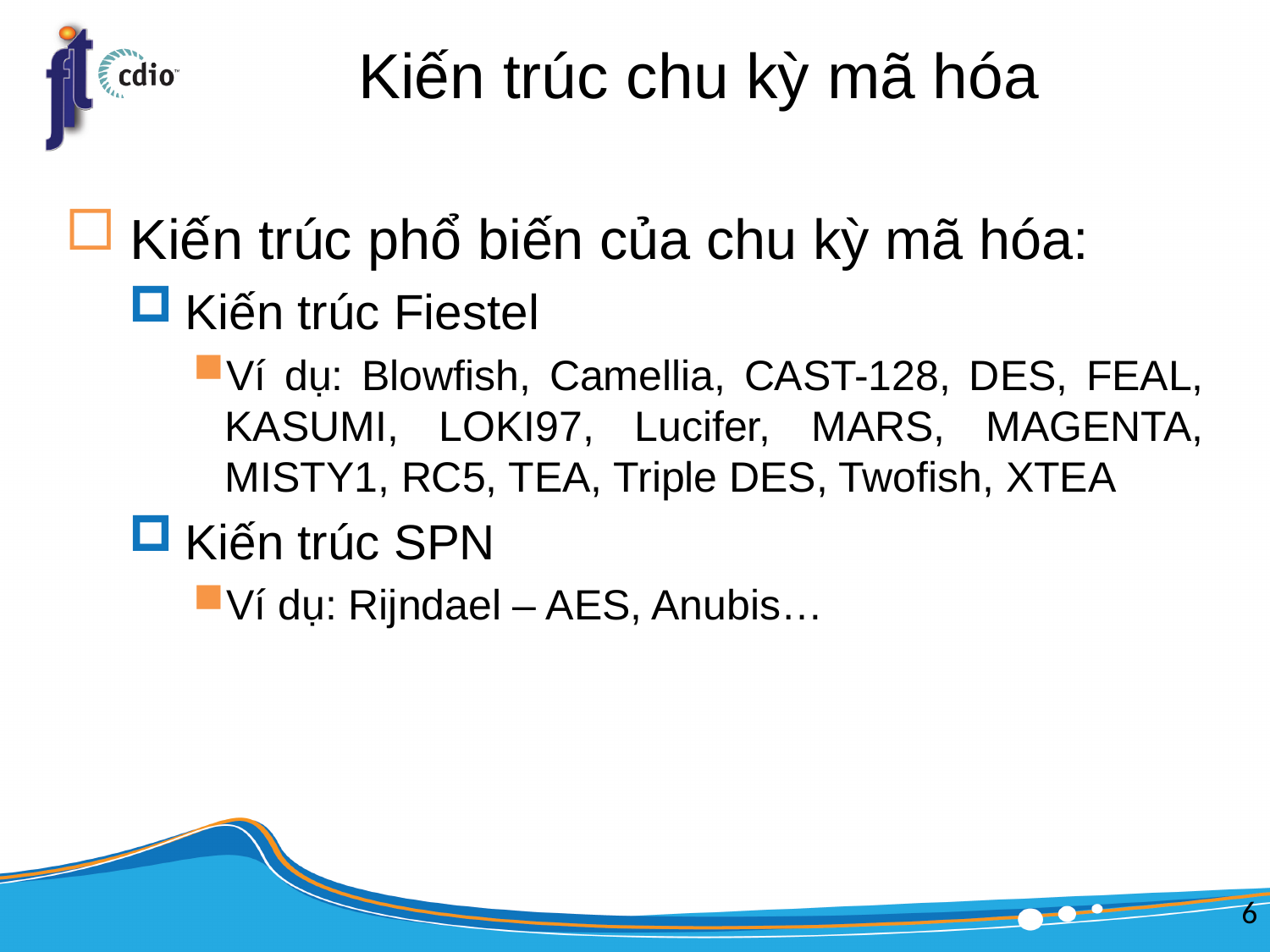

# Kiến trúc chu kỳ mã hóa
Kiến trúc phổ biến của chu kỳ mã hóa:
Kiến trúc Fiestel
Ví dụ: Blowfish, Camellia, CAST-128, DES, FEAL, KASUMI, LOKI97, Lucifer, MARS, MAGENTA, MISTY1, RC5, TEA, Triple DES, Twofish, XTEA
Kiến trúc SPN
Ví dụ: Rijndael – AES, Anubis…

6